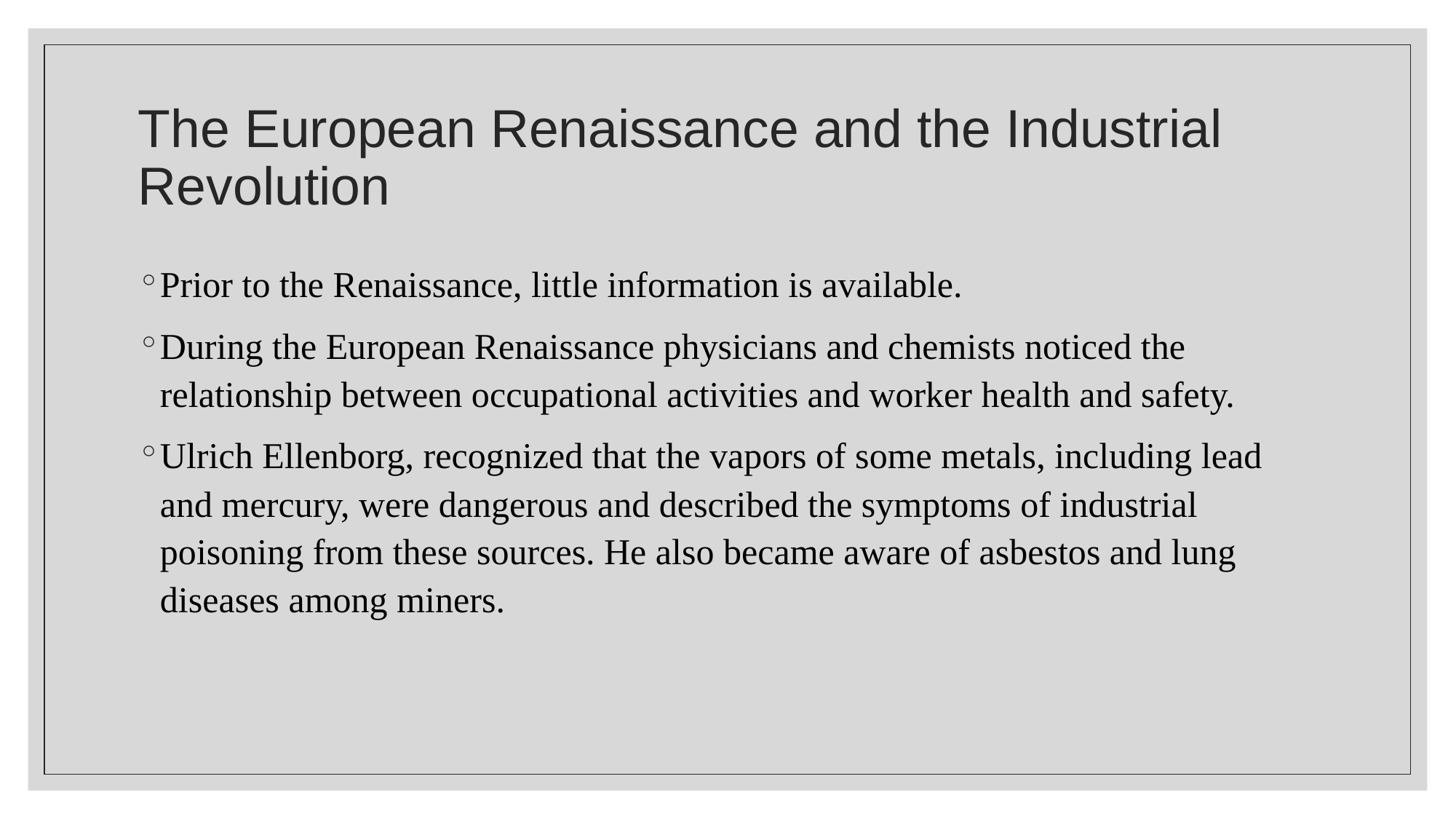

# The European Renaissance and the Industrial Revolution
Prior to the Renaissance, little information is available.
During the European Renaissance physicians and chemists noticed the relationship between occupational activities and worker health and safety.
Ulrich Ellenborg, recognized that the vapors of some metals, including lead and mercury, were dangerous and described the symptoms of industrial poisoning from these sources. He also became aware of asbestos and lung diseases among miners.